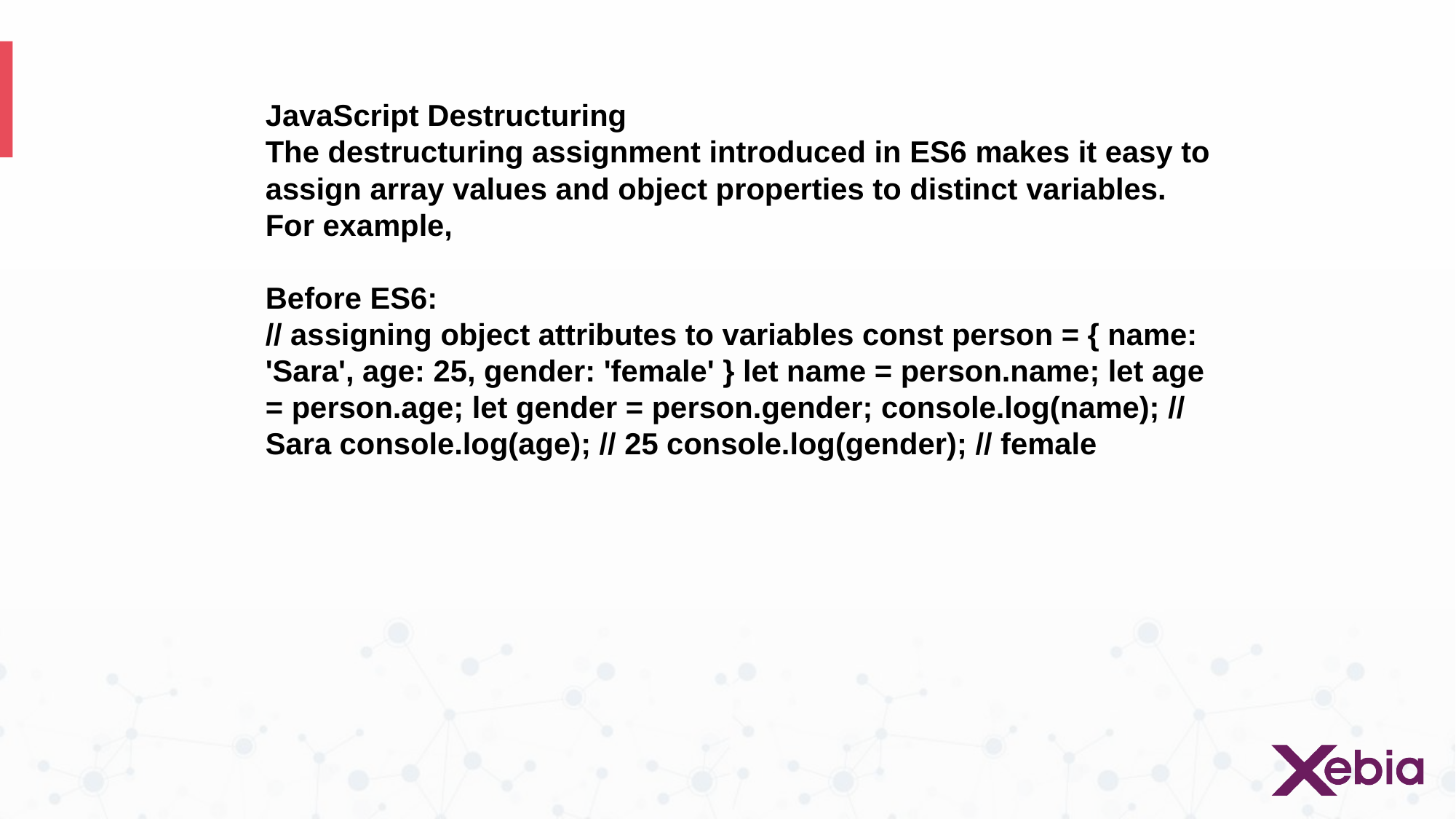

JavaScript Destructuring
The destructuring assignment introduced in ES6 makes it easy to assign array values and object properties to distinct variables. For example,
Before ES6:
// assigning object attributes to variables const person = { name: 'Sara', age: 25, gender: 'female' } let name = person.name; let age = person.age; let gender = person.gender; console.log(name); // Sara console.log(age); // 25 console.log(gender); // female